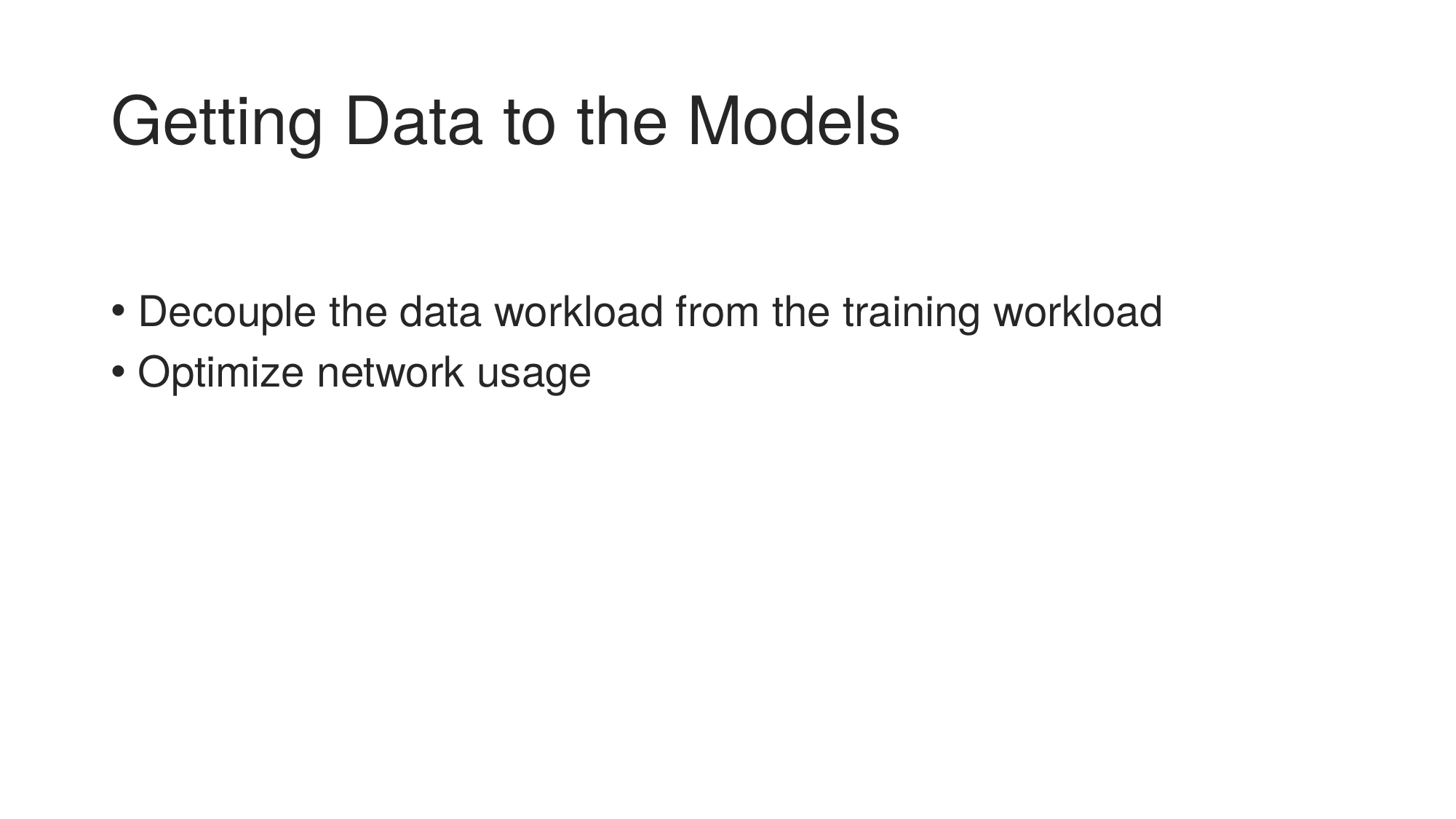

# Getting Data to the Models

Decouple the data workload from the training workload
Optimize network usage